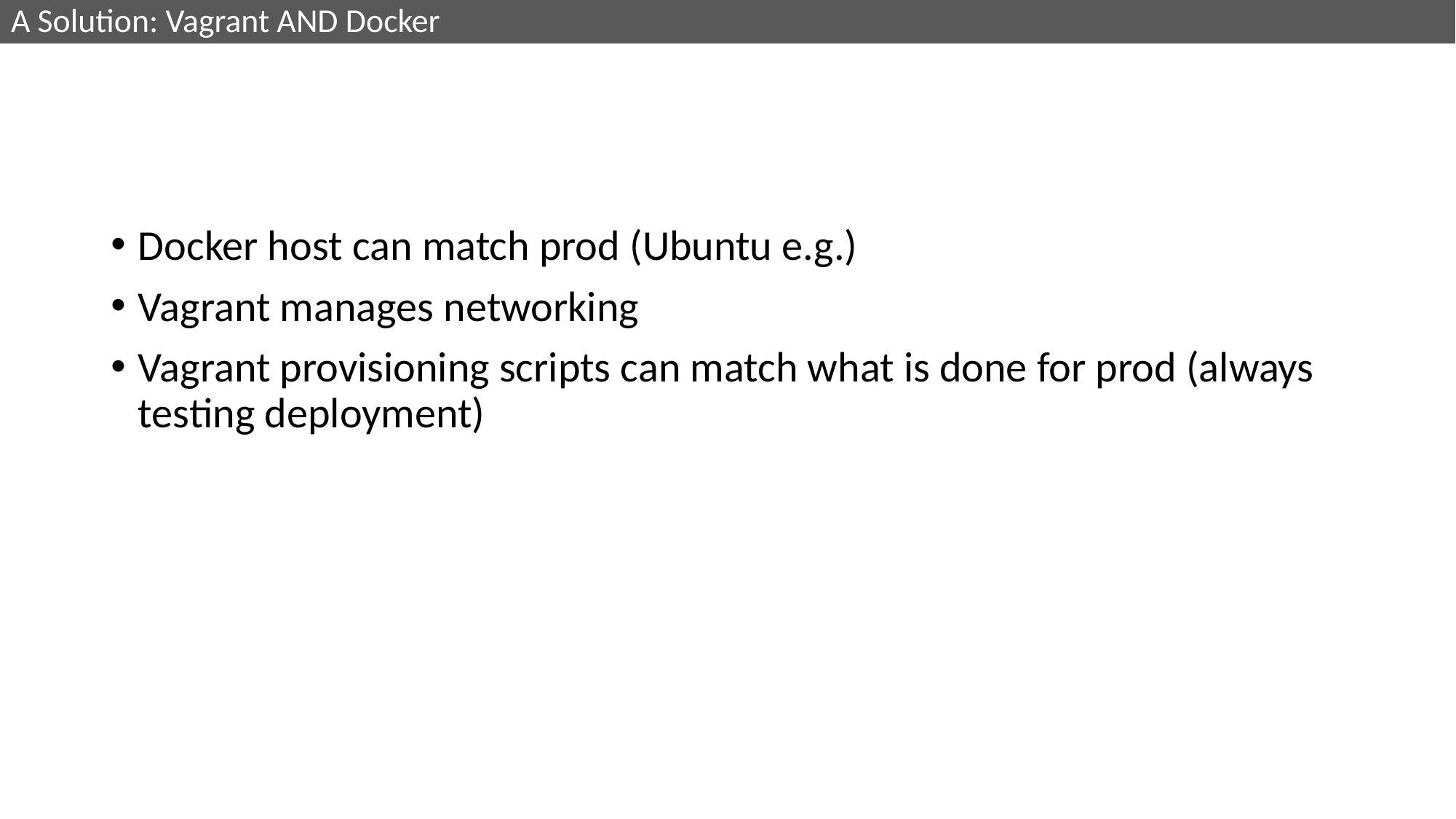

# A Solution: Vagrant AND Docker
Docker host can match prod (Ubuntu e.g.)
Vagrant manages networking
Vagrant provisioning scripts can match what is done for prod (always testing deployment)